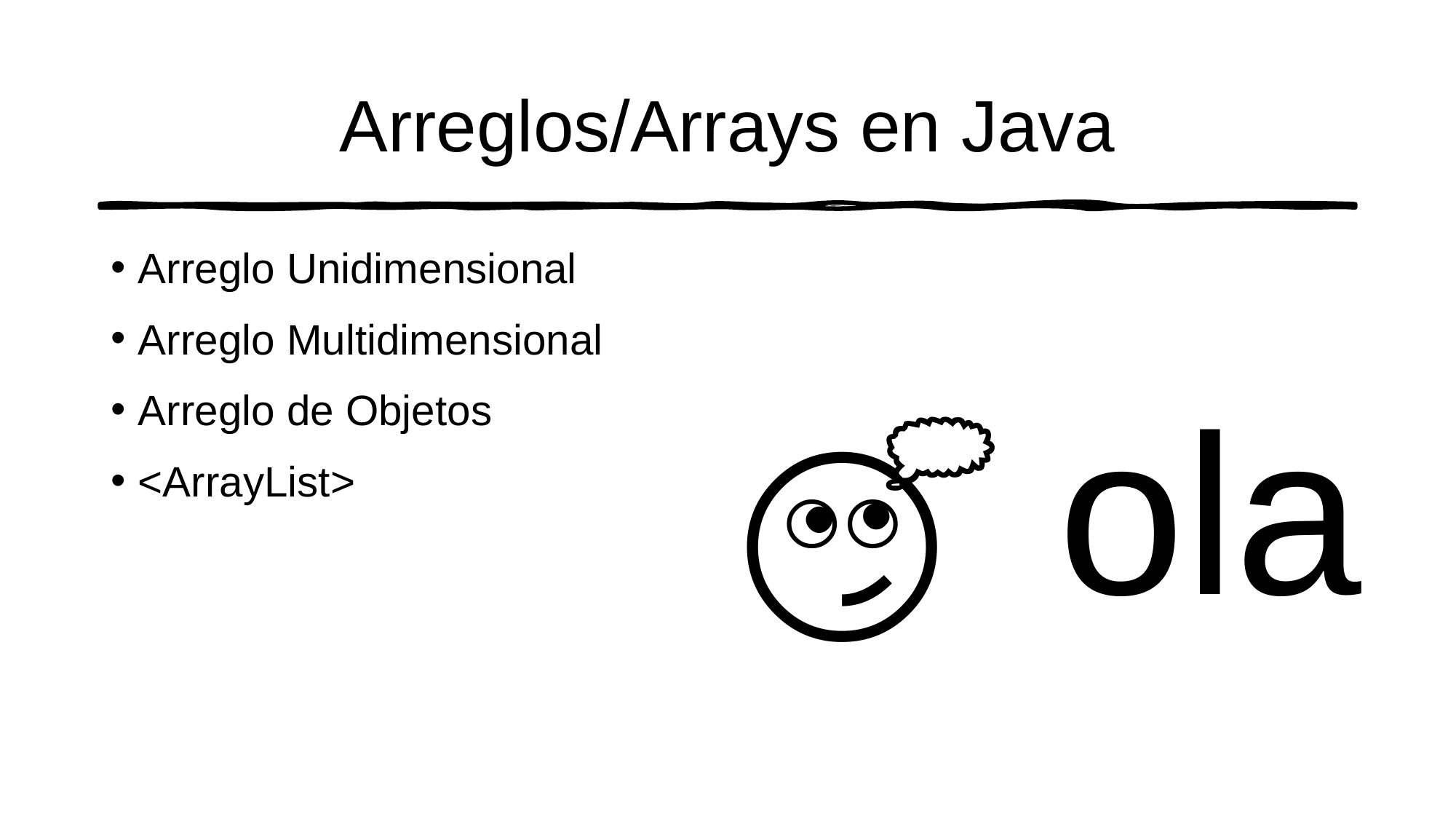

# Arreglos/Arrays en Java
Arreglo Unidimensional
Arreglo Multidimensional
Arreglo de Objetos
<ArrayList>
🤔 ola